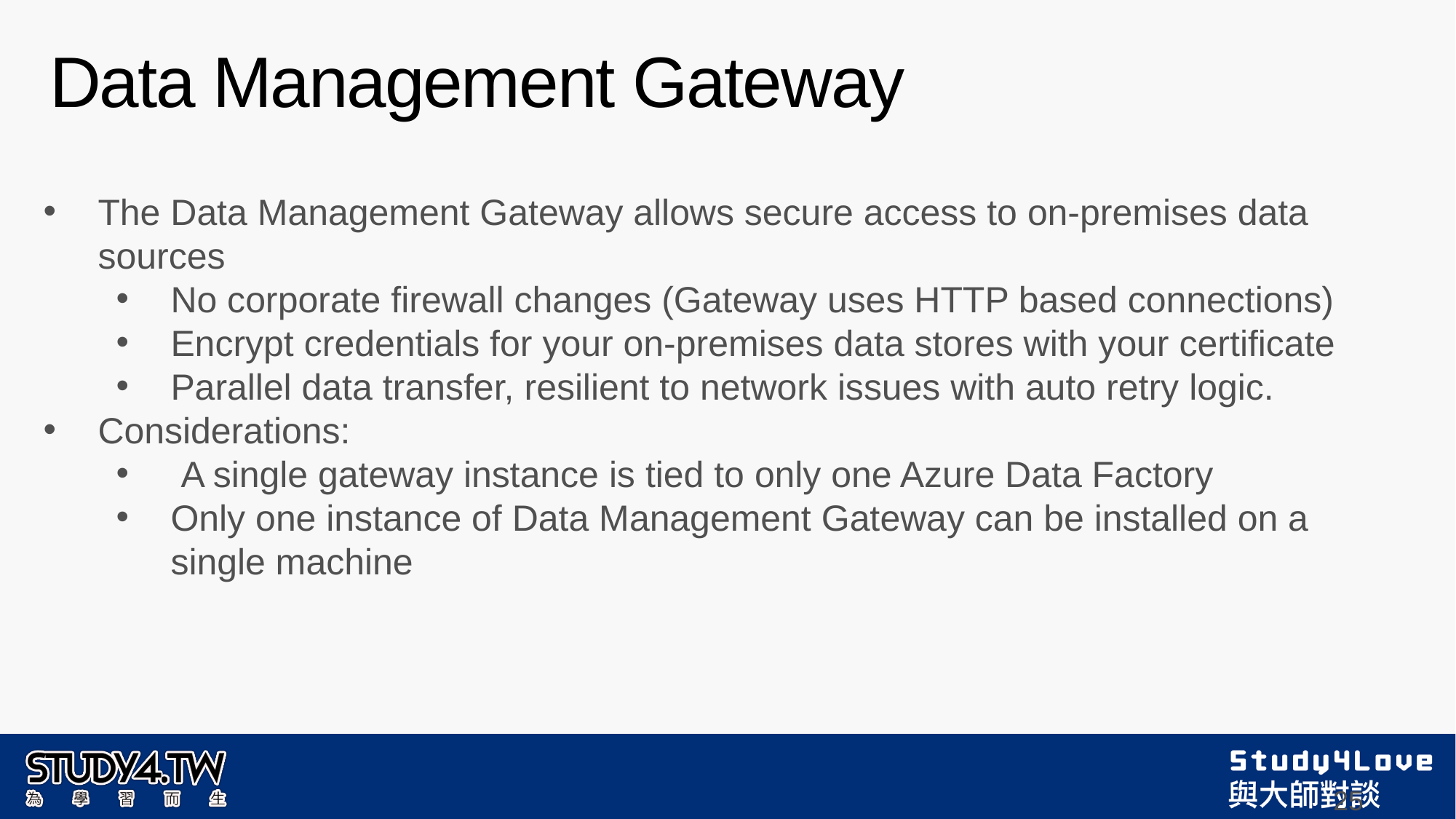

# Data Management Gateway
The Data Management Gateway allows secure access to on-premises data sources
No corporate firewall changes (Gateway uses HTTP based connections)
Encrypt credentials for your on-premises data stores with your certificate
Parallel data transfer, resilient to network issues with auto retry logic.
Considerations:
 A single gateway instance is tied to only one Azure Data Factory
Only one instance of Data Management Gateway can be installed on a single machine
25